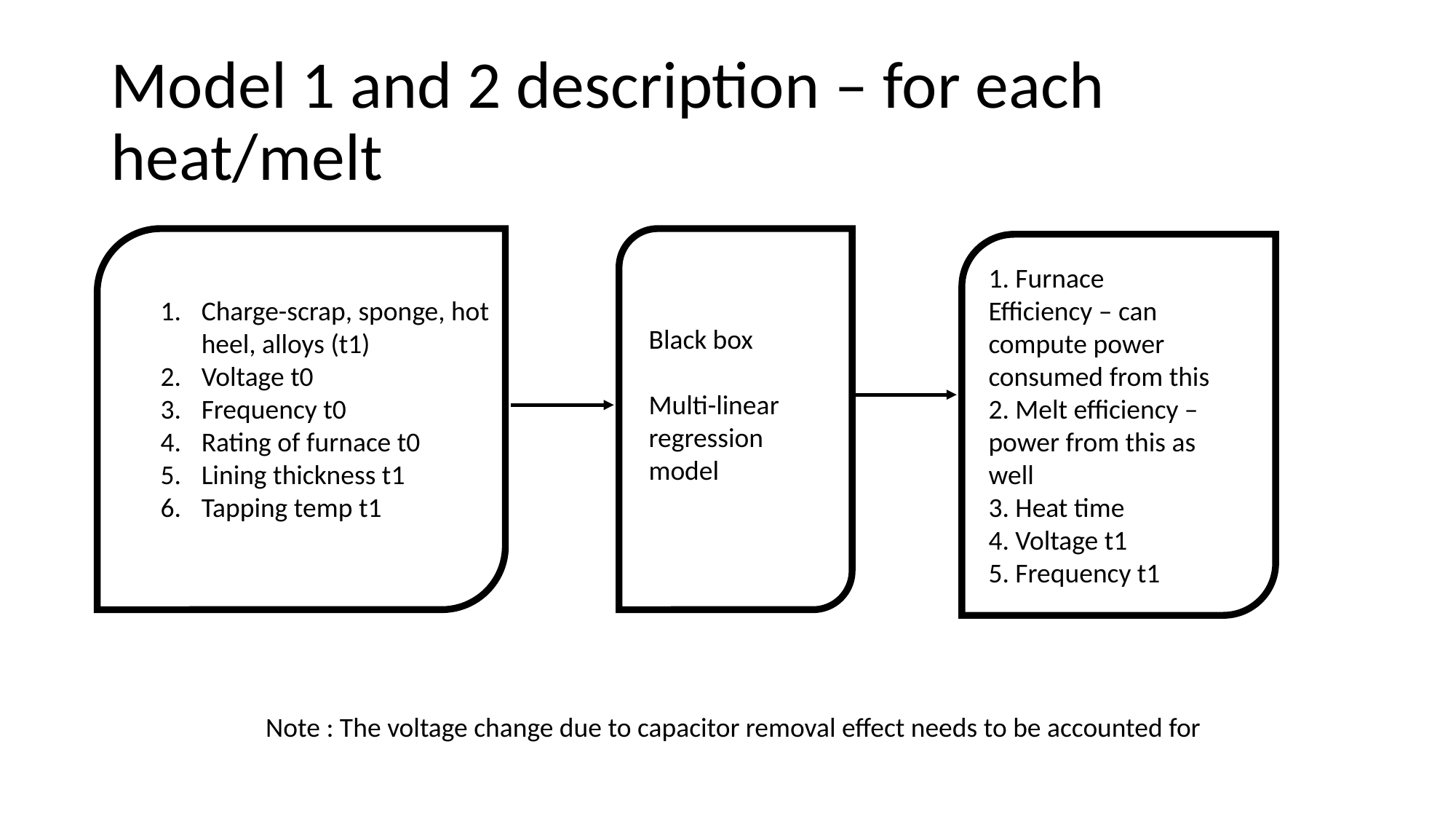

# Model 1 and 2 description – for each heat/melt

1. Furnace
Efficiency – can compute power consumed from this
2. Melt efficiency – power from this as well
3. Heat time
4. Voltage t1
5. Frequency t1
Charge-scrap, sponge, hot heel, alloys (t1)
Voltage t0
Frequency t0
Rating of furnace t0
Lining thickness t1
Tapping temp t1

Black box

Multi-linear regression model
Note : The voltage change due to capacitor removal effect needs to be accounted for